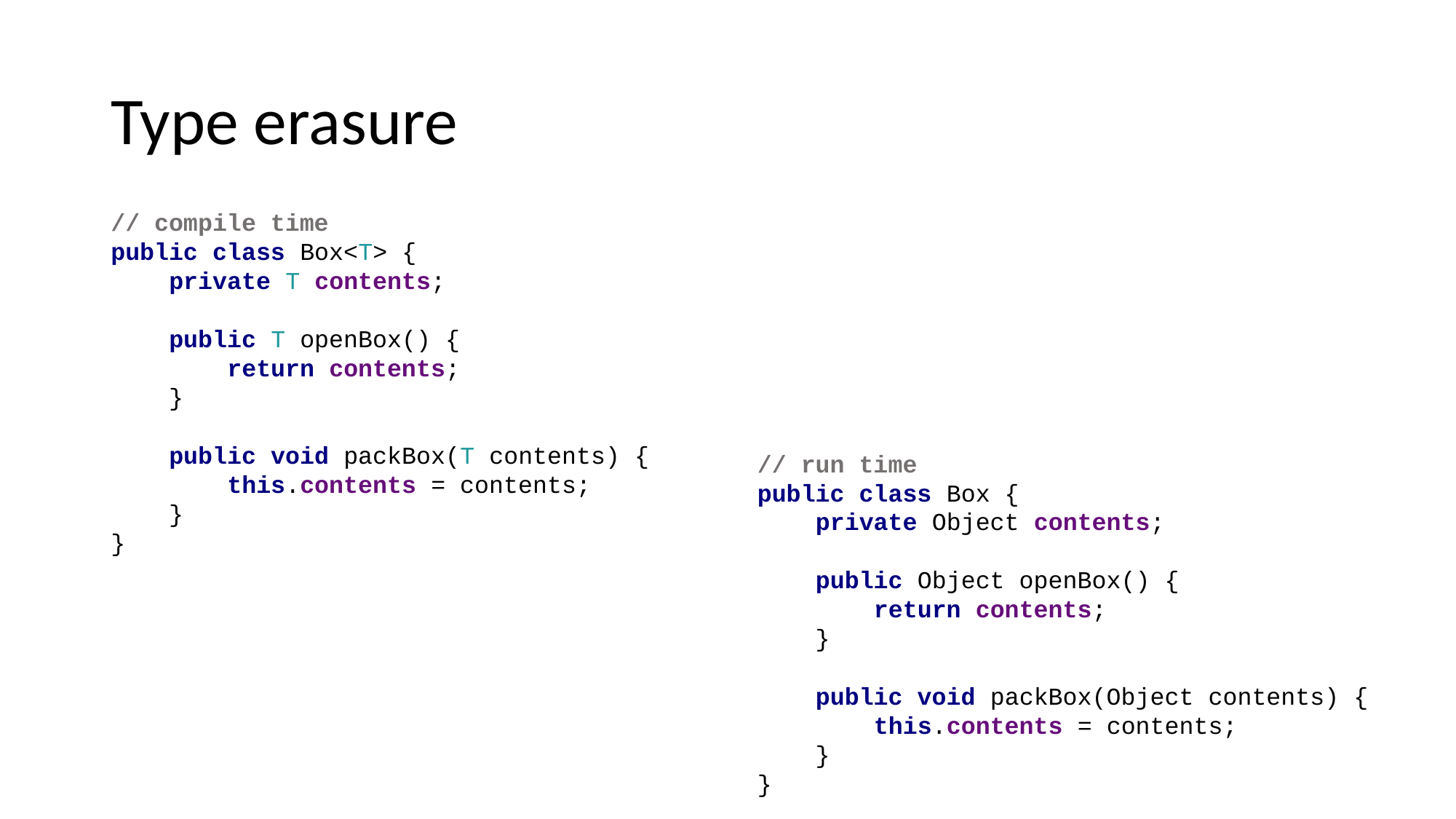

# Type erasure
// compile time
public class Box<T> {
    private T contents;
    public T openBox() {
        return contents;
    }
    public void packBox(T contents) {
        this.contents = contents;
    }
}
// run time
public class Box {
    private Object contents;
    public Object openBox() {
        return contents;
    }
    public void packBox(Object contents) {
        this.contents = contents;
    }
}